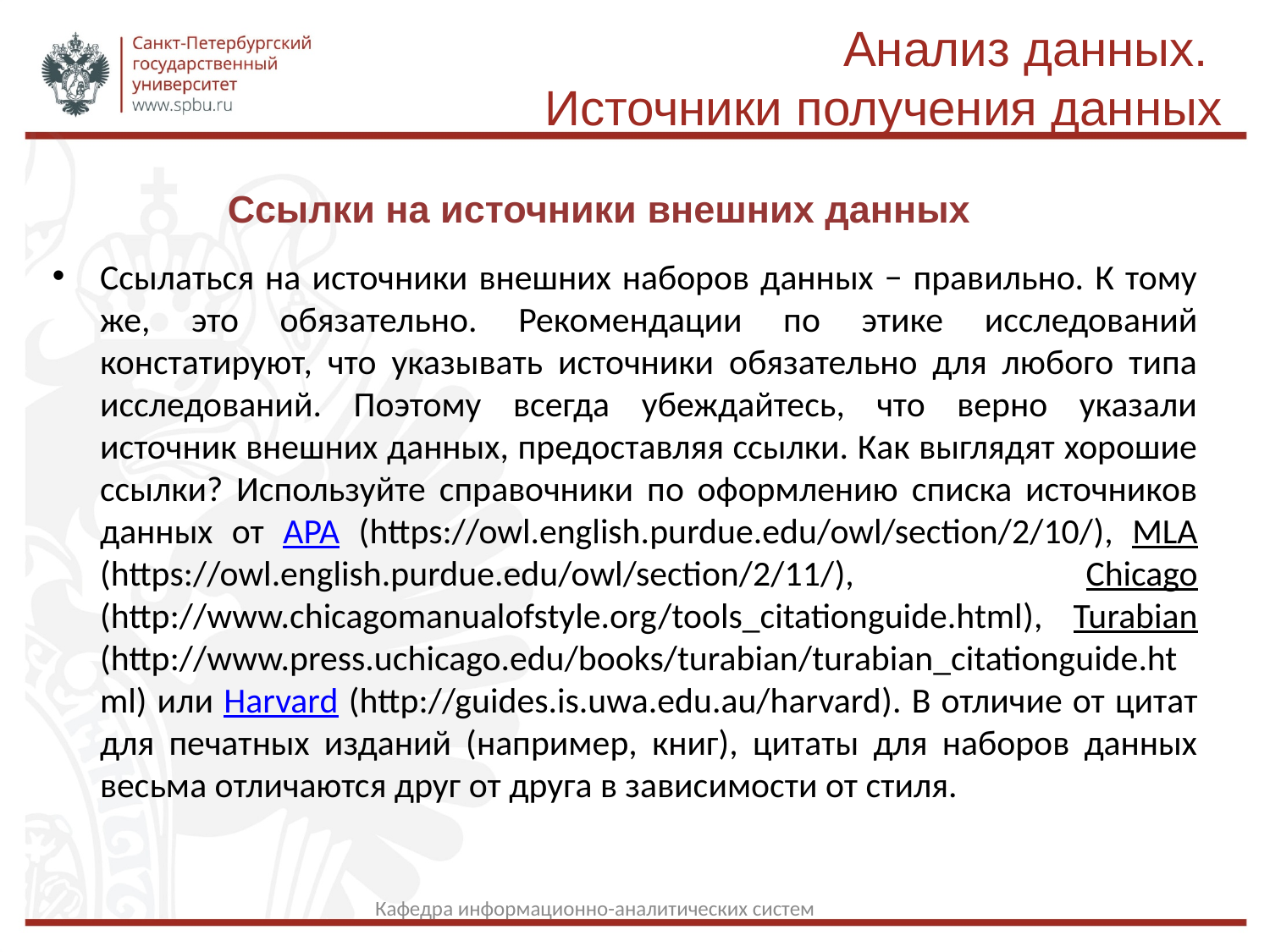

Анализ данных.
Источники получения данных

Ссылки на источники внешних данных
Ссылаться на источники внешних наборов данных − правильно. К тому же, это обязательно. Рекомендации по этике исследований констатируют, что указывать источники обязательно для любого типа исследований. Поэтому всегда убеждайтесь, что верно указали источник внешних данных, предоставляя ссылки. Как выглядят хорошие ссылки? Используйте справочники по оформлению списка источников данных от APA (https://owl.english.purdue.edu/owl/section/2/10/), MLA (https://owl.english.purdue.edu/owl/section/2/11/), Chicago (http://www.chicagomanualofstyle.org/tools_citationguide.html), Turabian (http://www.press.uchicago.edu/books/turabian/turabian_citationguide.html) или Harvard (http://guides.is.uwa.edu.au/harvard). В отличие от цитат для печатных изданий (например, книг), цитаты для наборов данных весьма отличаются друг от друга в зависимости от стиля.
Кафедра информационно-аналитических систем